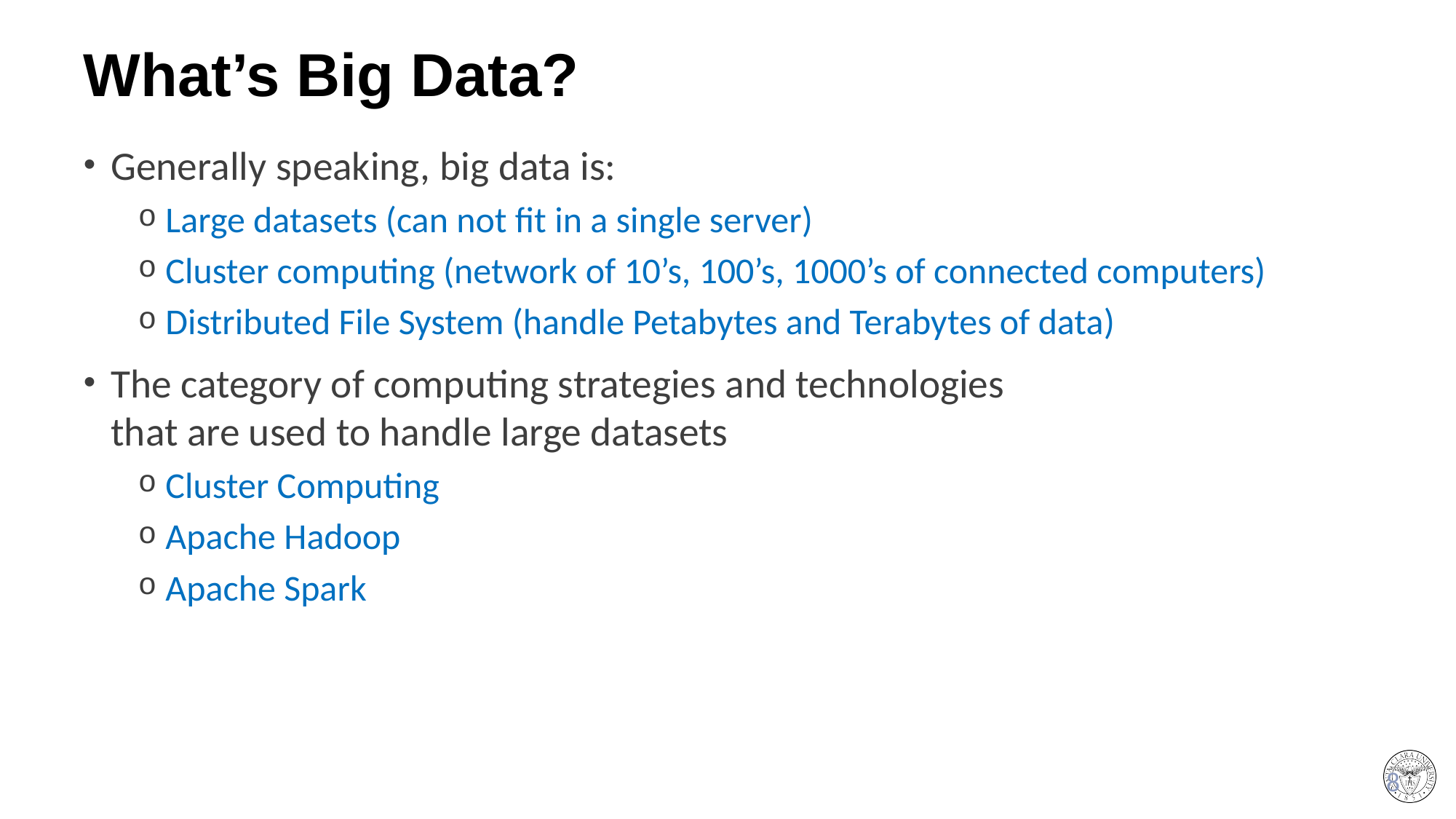

# What’s Big Data?
Generally speaking, big data is:
Large datasets (can not fit in a single server)
Cluster computing (network of 10’s, 100’s, 1000’s of connected computers)
Distributed File System (handle Petabytes and Terabytes of data)
The category of computing strategies and technologies                                   that are used to handle large datasets
Cluster Computing
Apache Hadoop
Apache Spark
8